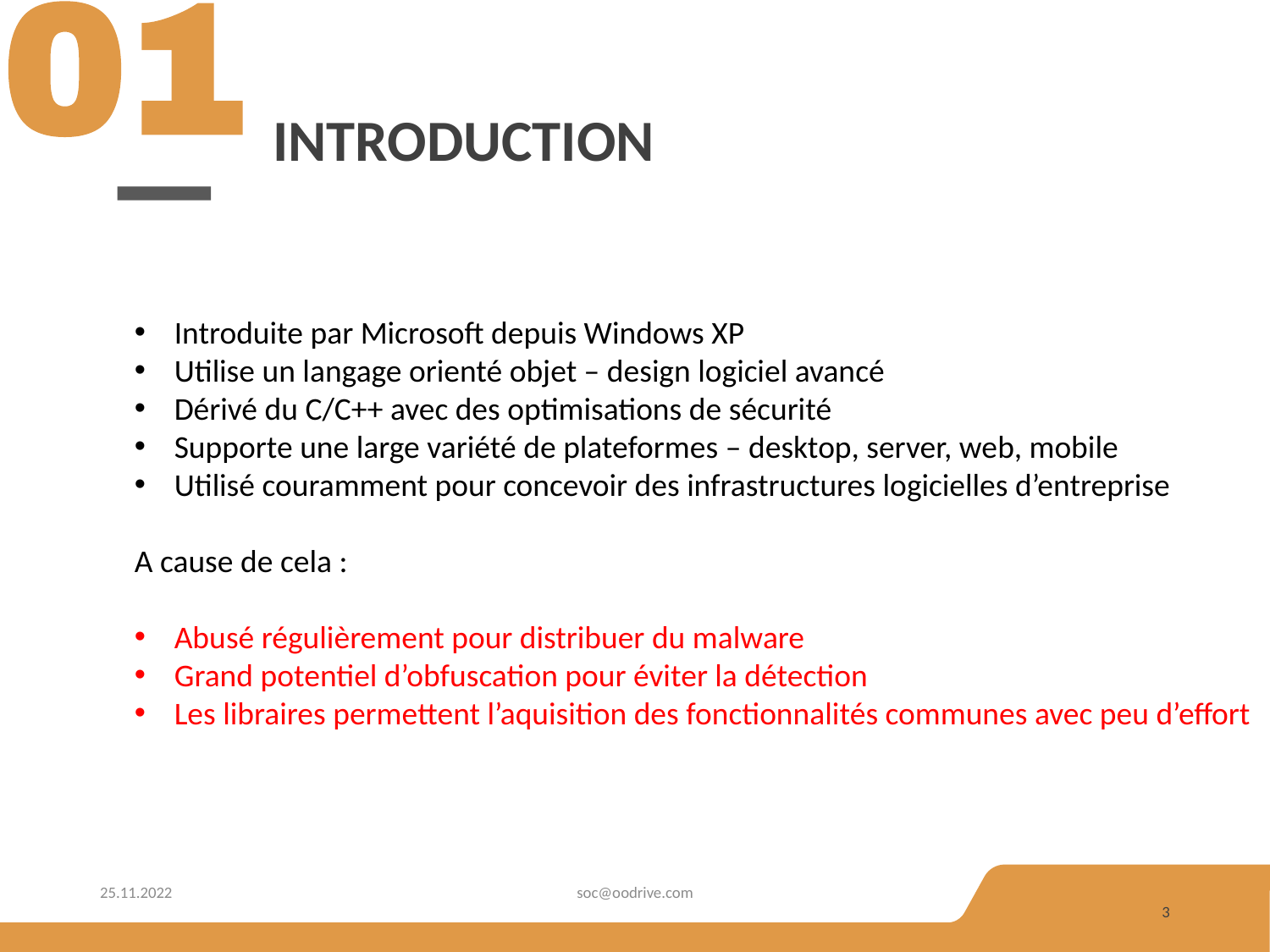

01
# introduction
Introduite par Microsoft depuis Windows XP
Utilise un langage orienté objet – design logiciel avancé
Dérivé du C/C++ avec des optimisations de sécurité
Supporte une large variété de plateformes – desktop, server, web, mobile
Utilisé couramment pour concevoir des infrastructures logicielles d’entreprise

A cause de cela :

Abusé régulièrement pour distribuer du malware
Grand potentiel d’obfuscation pour éviter la détection
Les libraires permettent l’aquisition des fonctionnalités communes avec peu d’effort
25.11.2022
soc@oodrive.com
3